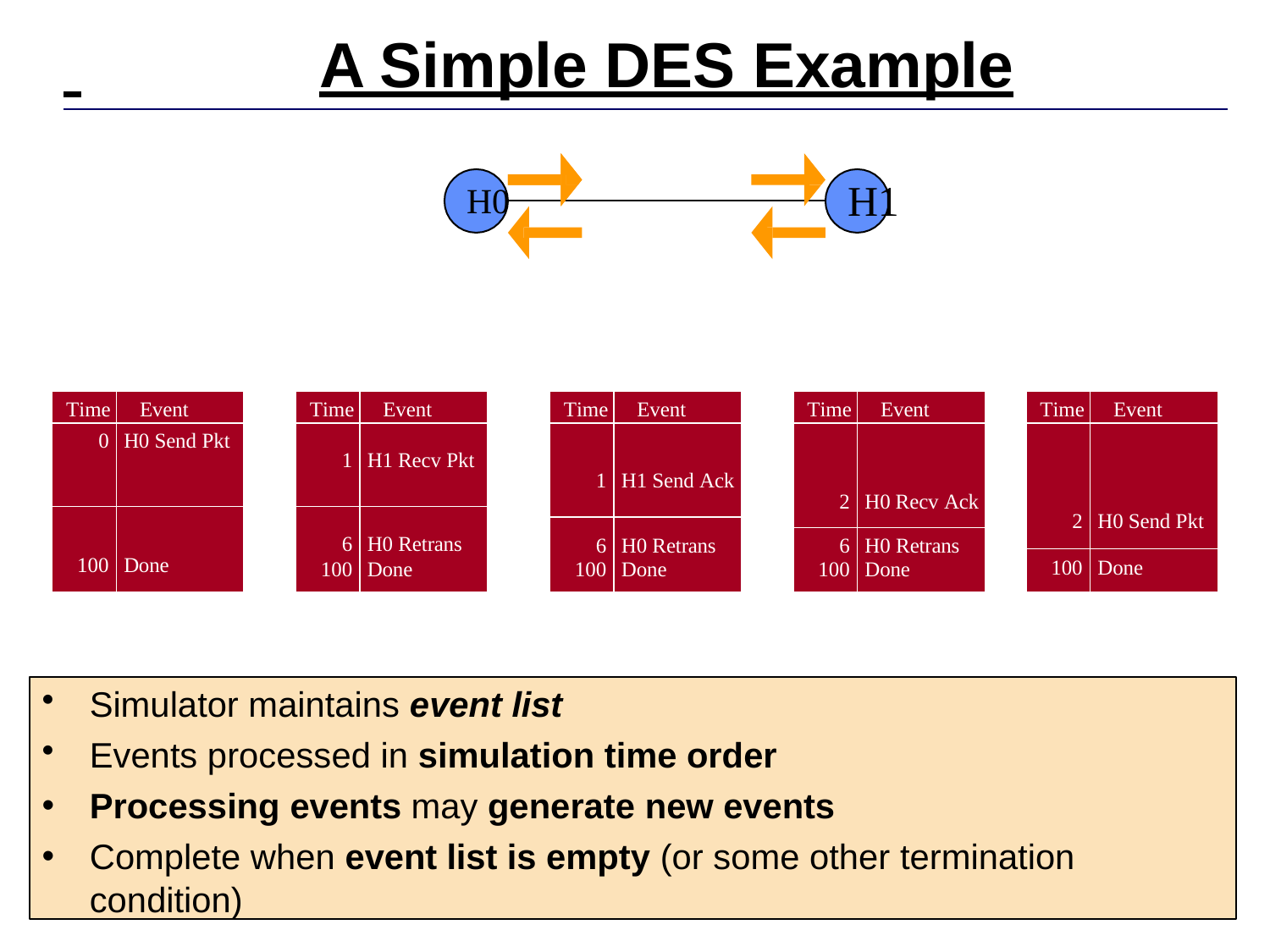

# A Simple DES Example

H1
H0

| Time | Event |
| --- | --- |
| 0 | H0 Send Pkt |
| 100 | Done |
| Time | Event |
| --- | --- |
| 1 | H1 Recv Pkt |
| 6 | H0 Retrans |
| 100 | Done |
| Time | Event |
| --- | --- |
| 1 | H1 Send Ack |
| 6 | H0 Retrans |
| 100 | Done |
| Time | Event |
| --- | --- |
| 2 | H0 Recv Ack |
| 6 | H0 Retrans |
| 100 | Done |
| Time | Event |
| --- | --- |
| 2 | H0 Send Pkt |
| 100 | Done |
Simulator maintains event list
Events processed in simulation time order
Processing events may generate new events
Complete when event list is empty (or some other termination
condition)